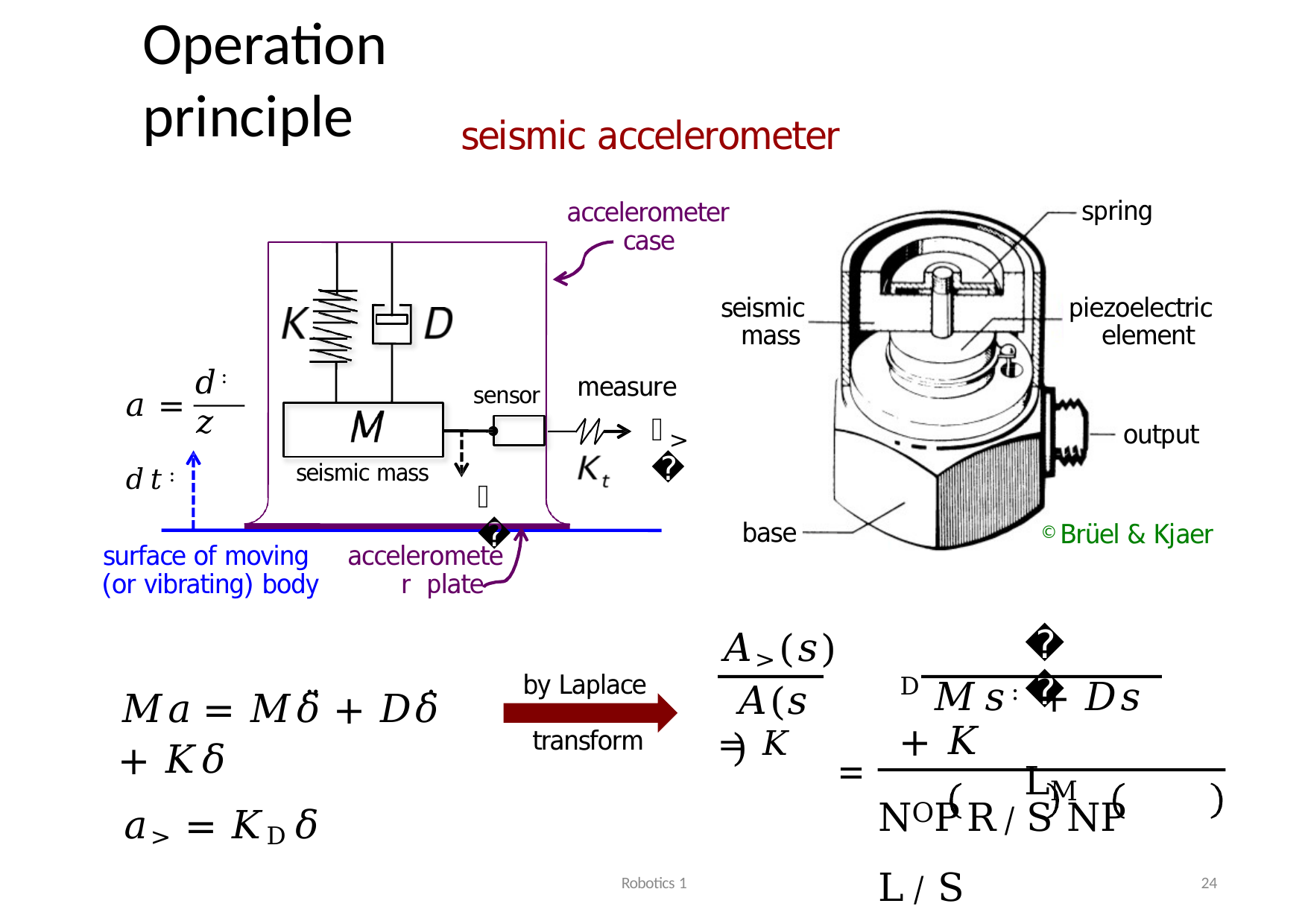

# Operation principle
seismic accelerometer
spring
accelerometer

case

seismic  mass
piezoelectric  element
𝑑:𝑧
measure
sensor
𝑎 =	𝑑𝑡:
𝑎
output

>

seismic mass
𝛿
base
© Brüel & Kjaer
surface of moving  (or vibrating) body
accelerometer  plate
𝐴>(𝑠) = 𝐾
𝑀
𝑀𝑎 = 𝑀𝛿̈ + 𝐷𝛿̇ + 𝐾𝛿
𝑎> = 𝐾D 𝛿
by Laplace
transform
𝐴(𝑠)
D 𝑀𝑠: + 𝐷𝑠 + 𝐾
LM

=

NOP	R⁄S	NP	L⁄S

Robotics 1
24